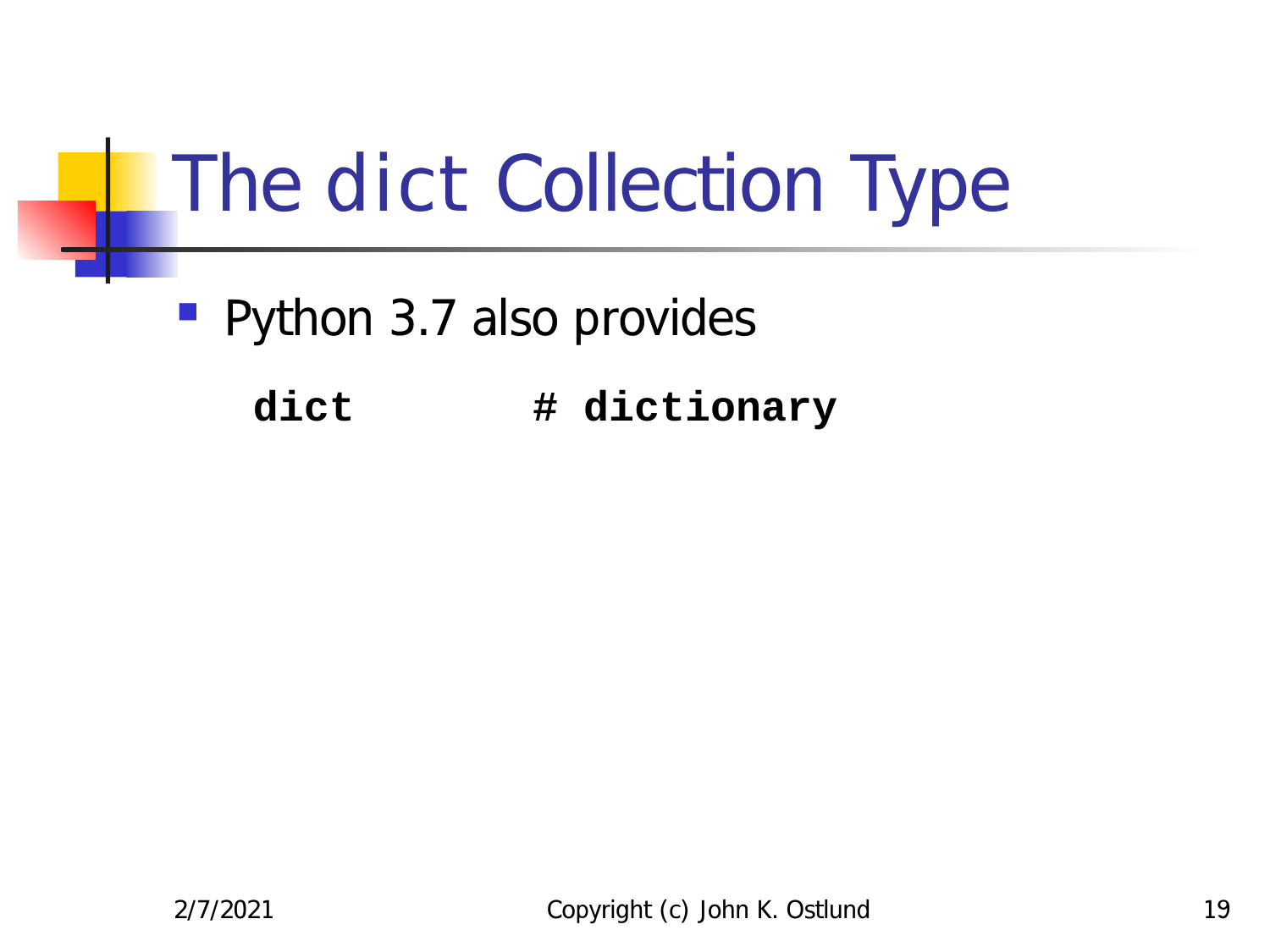

# The dict Collection Type
Python 3.7 also provides

   dict       # dictionary

2/7/2021
Copyright (c) John K. Ostlund
19